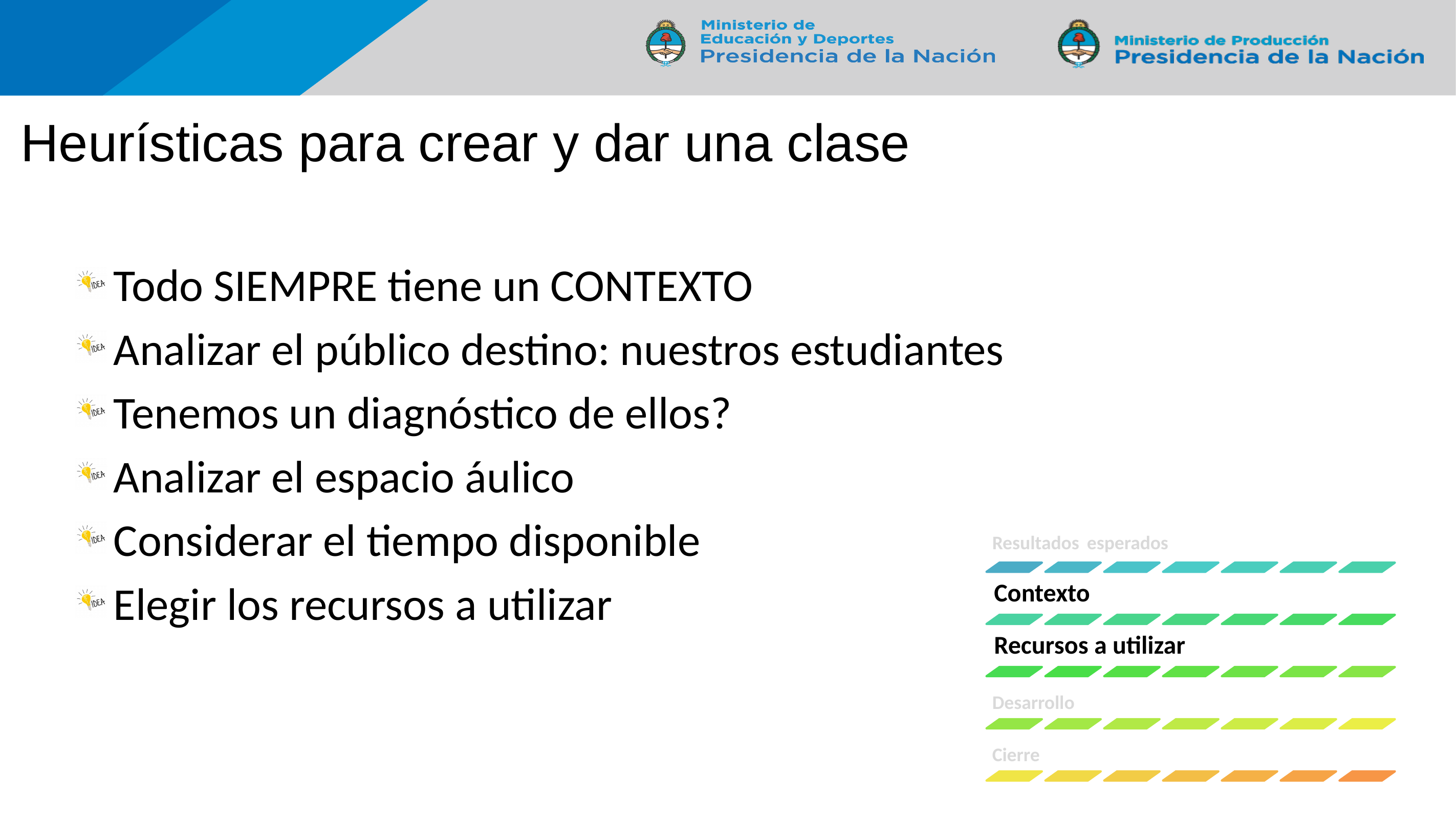

# Heurísticas para crear y dar una clase
Todo SIEMPRE tiene un CONTEXTO
Analizar el público destino: nuestros estudiantes
Tenemos un diagnóstico de ellos?
Analizar el espacio áulico
Considerar el tiempo disponible
Elegir los recursos a utilizar
Resultados esperados
Contexto
Recursos a utilizar
Desarrollo
Cierre